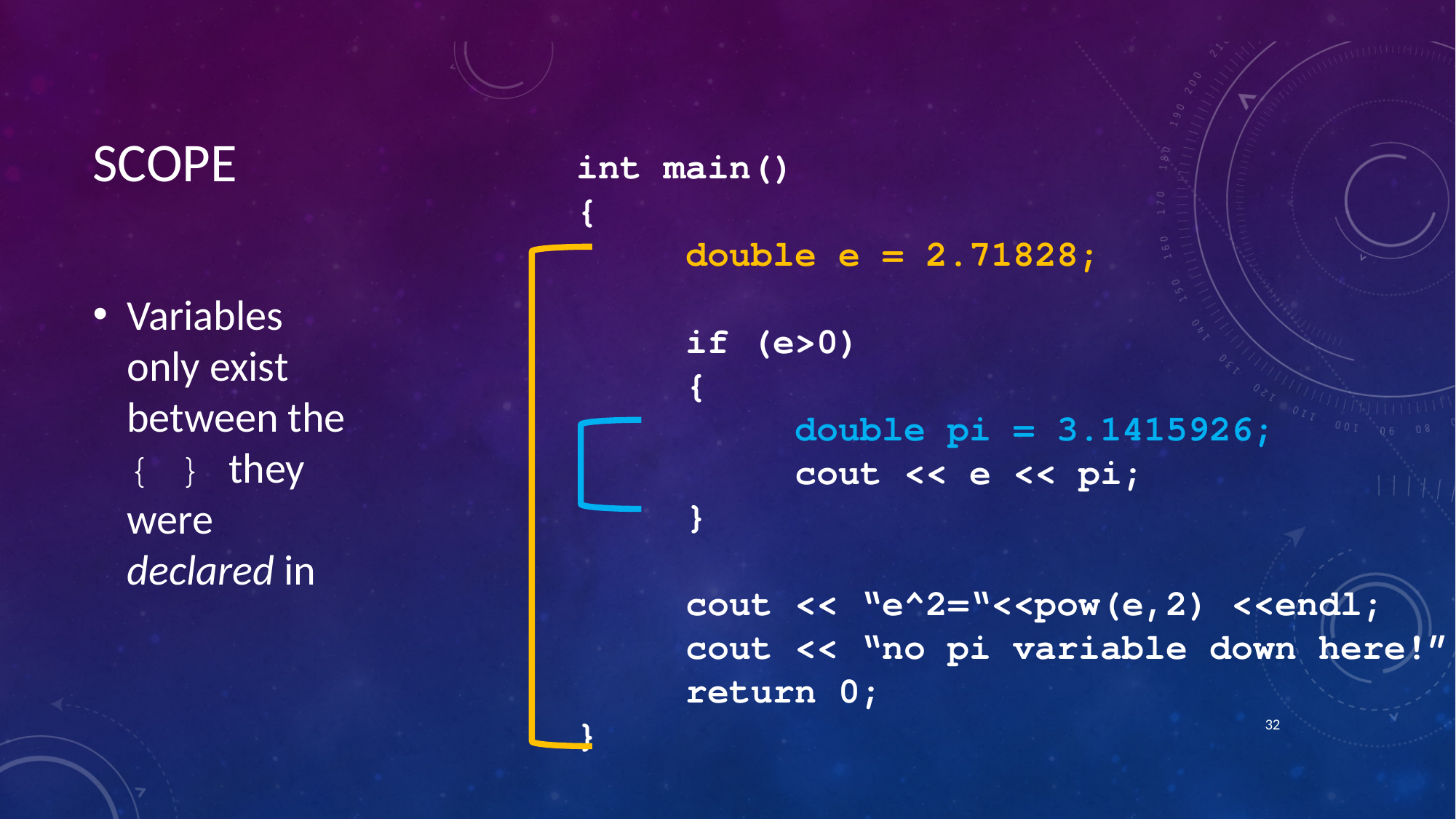

# Scope
int main()
{
	double e = 2.71828;

	if (e>0)
	{
		double pi = 3.1415926;
		cout << e << pi;
	}

	cout << “e^2=“<<pow(e,2) <<endl;
	cout << “no pi variable down here!”;
	return 0;
}

Variables only exist between the { } they were declared in

32